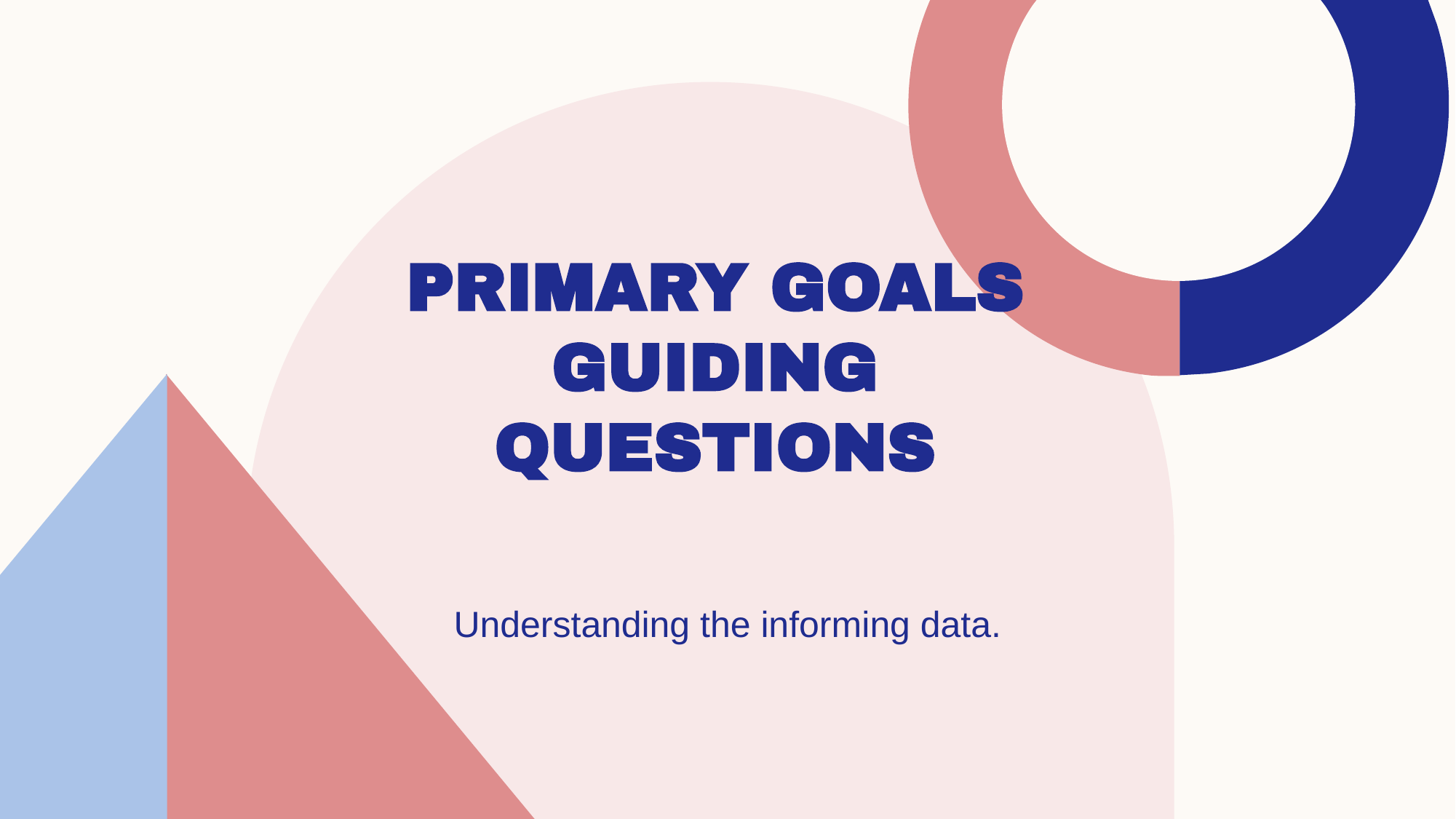

# PRIMARY GOALS Guiding questions
Understanding the informing data.